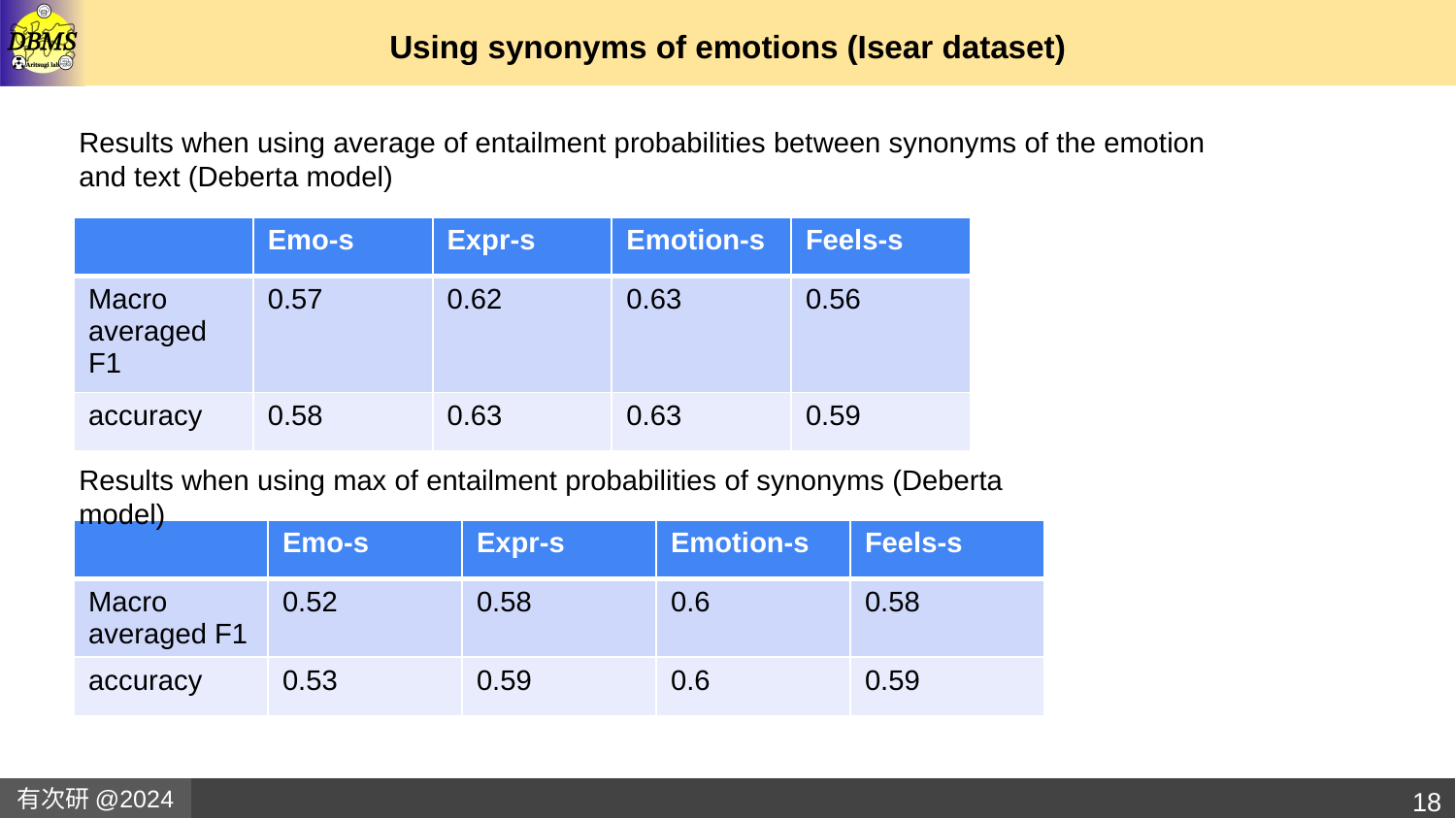

# Using synonyms of emotions (Isear dataset)

Results when using average of entailment probabilities between synonyms of the emotion and text (Deberta model)
|  | Emo-s | Expr-s | Emotion-s | Feels-s |
| --- | --- | --- | --- | --- |
| Macro averaged F1 | 0.57 | 0.62 | 0.63 | 0.56 |
| accuracy | 0.58 | 0.63 | 0.63 | 0.59 |
Results when using max of entailment probabilities of synonyms (Deberta model)
|  | Emo-s | Expr-s | Emotion-s | Feels-s |
| --- | --- | --- | --- | --- |
| Macro averaged F1 | 0.52 | 0.58 | 0.6 | 0.58 |
| accuracy | 0.53 | 0.59 | 0.6 | 0.59 |
18